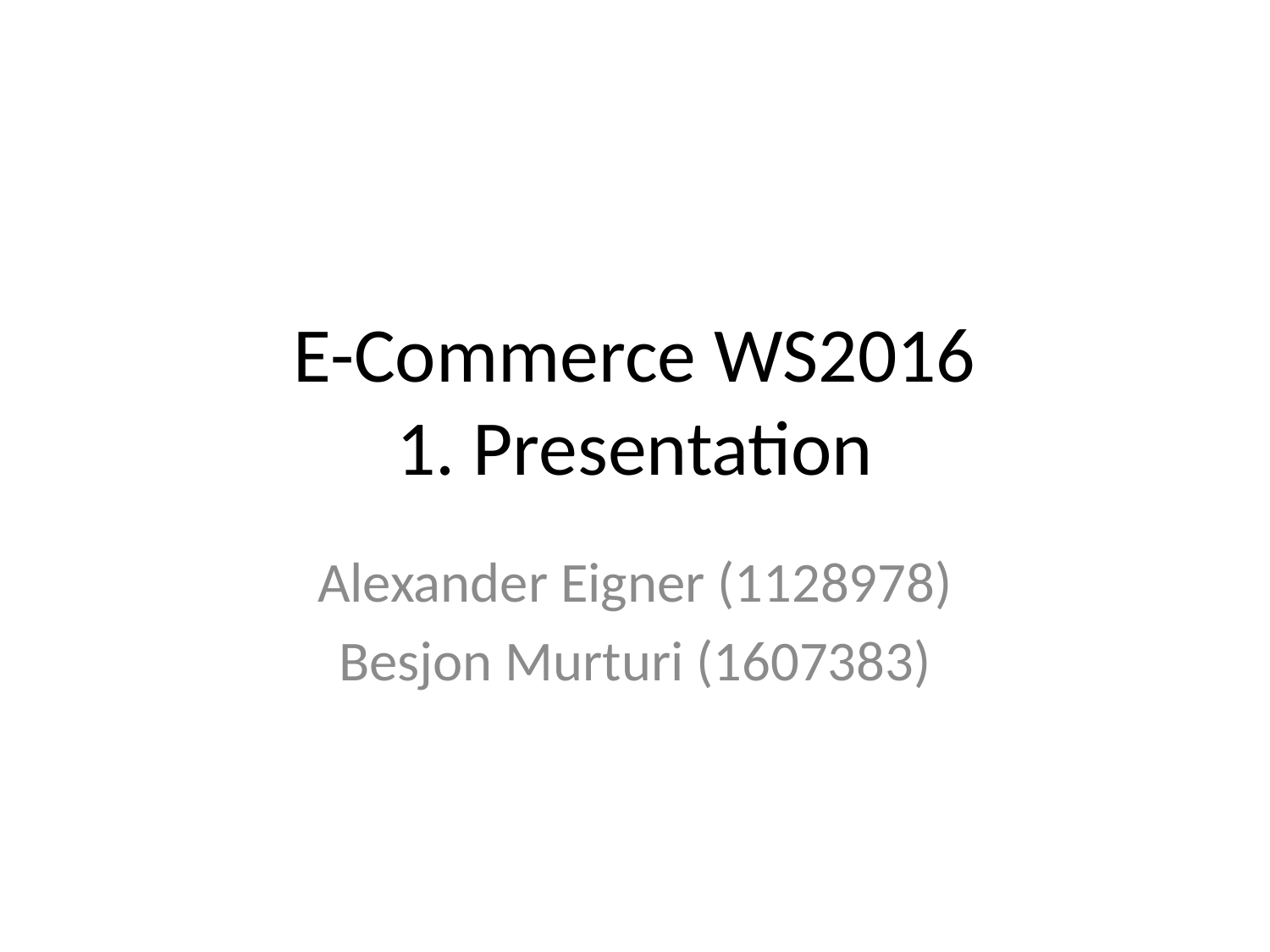

# E-Commerce WS2016 1. Presentation
Alexander Eigner (1128978)
Besjon Murturi (1607383)